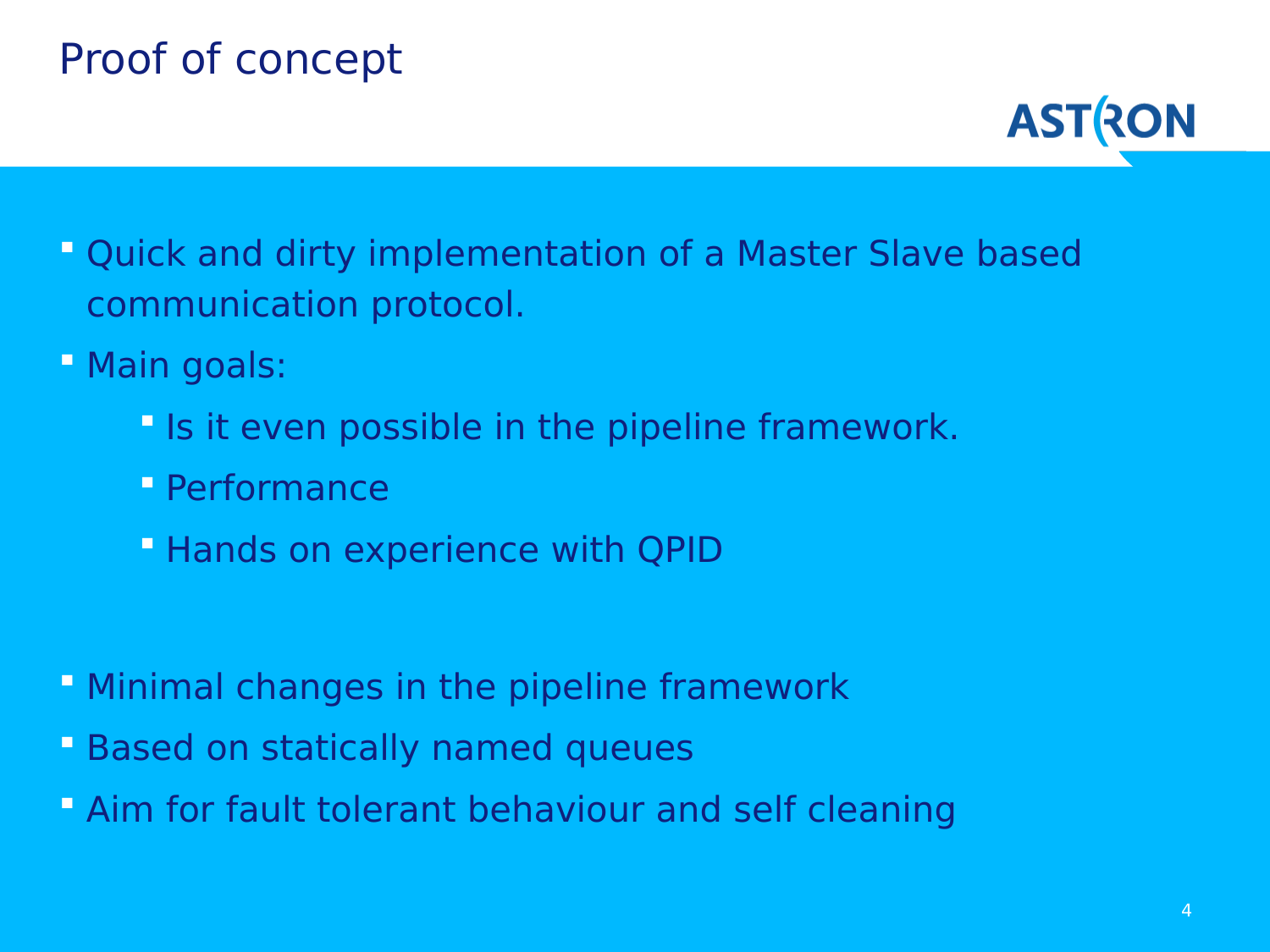

# Proof of concept
Quick and dirty implementation of a Master Slave based communication protocol.
Main goals:
Is it even possible in the pipeline framework.
Performance
Hands on experience with QPID

Minimal changes in the pipeline framework
Based on statically named queues
Aim for fault tolerant behaviour and self cleaning

4